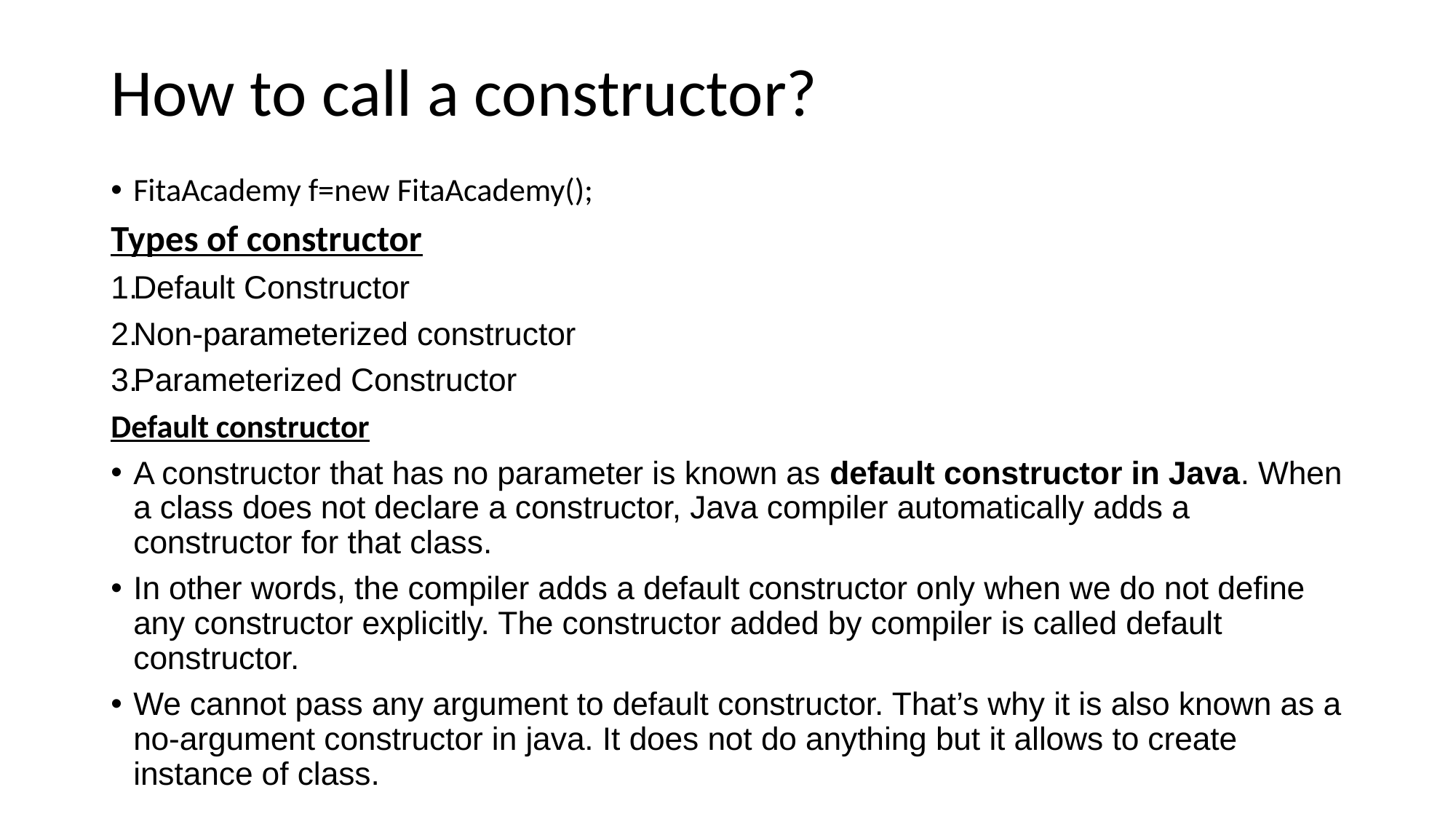

# How to call a constructor?
FitaAcademy f=new FitaAcademy();
Types of constructor
Default Constructor
Non-parameterized constructor
Parameterized Constructor
Default constructor
A constructor that has no parameter is known as default constructor in Java. When a class does not declare a constructor, Java compiler automatically adds a constructor for that class.
In other words, the compiler adds a default constructor only when we do not define any constructor explicitly. The constructor added by compiler is called default constructor.
We cannot pass any argument to default constructor. That’s why it is also known as a no-argument constructor in java. It does not do anything but it allows to create instance of class.